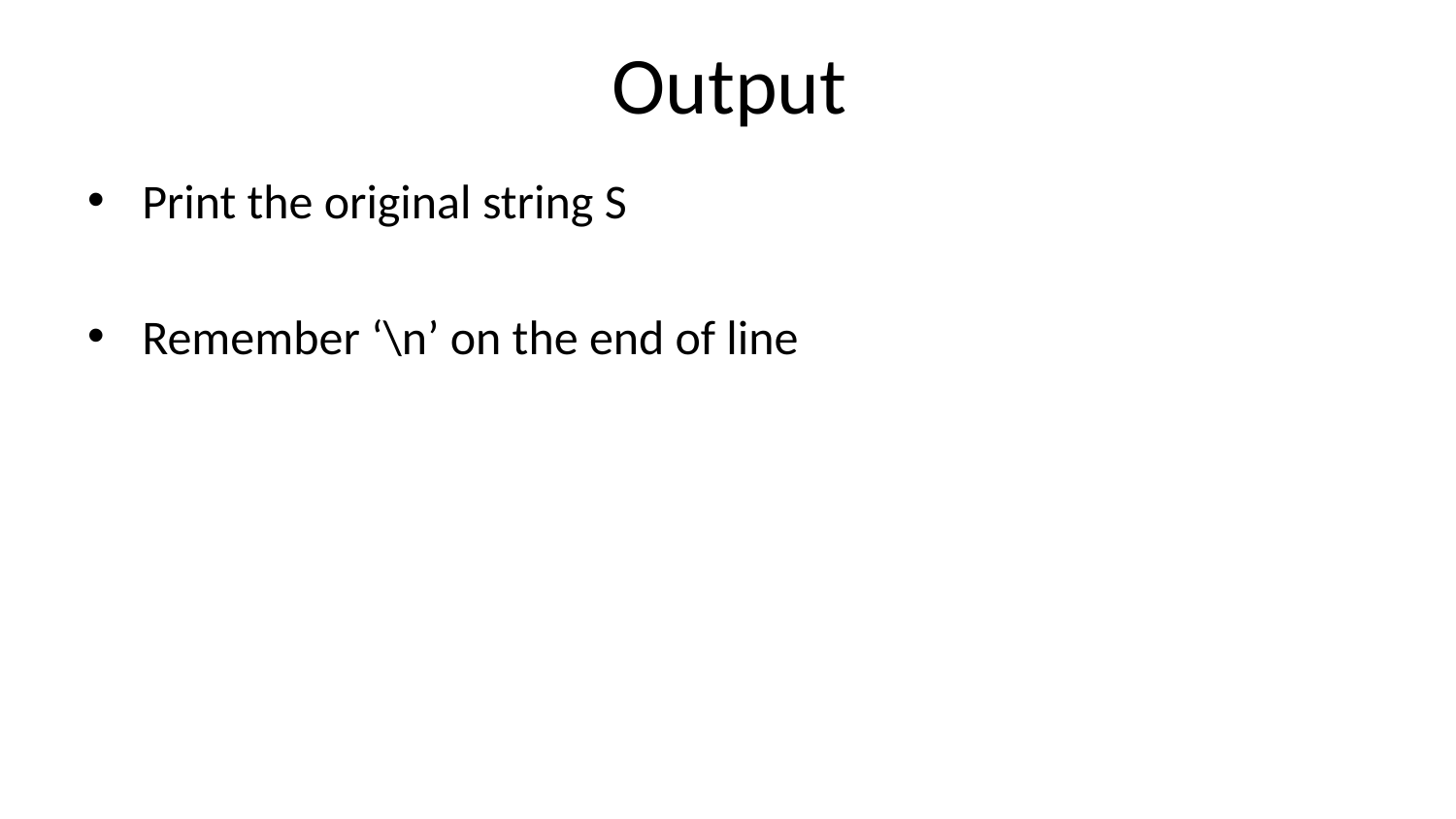

# Output
Print the original string S

Remember ‘\n’ on the end of line